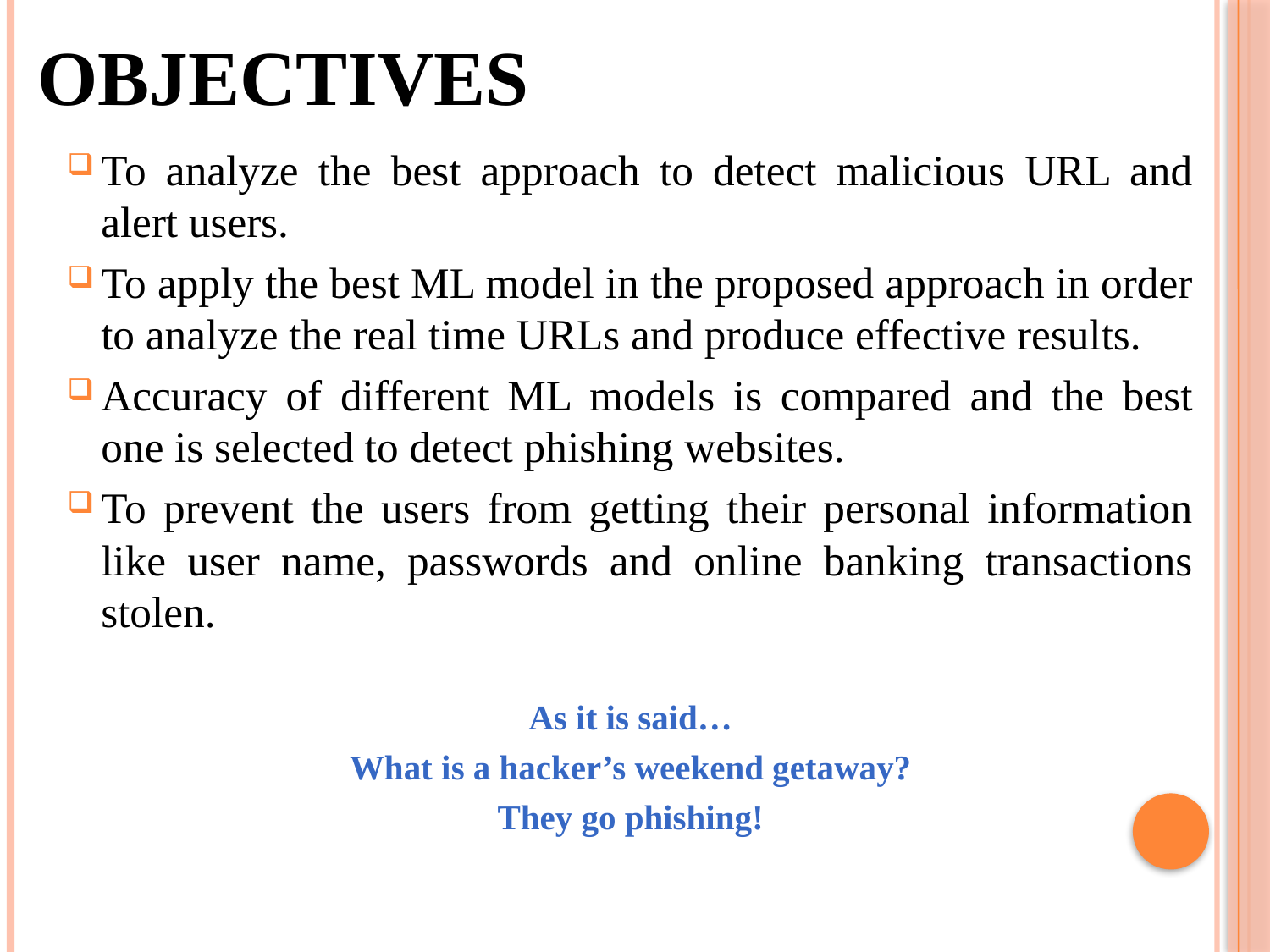

# OBJECTIVES
To analyze the best approach to detect malicious URL and alert users.
To apply the best ML model in the proposed approach in order to analyze the real time URLs and produce effective results.
Accuracy of different ML models is compared and the best one is selected to detect phishing websites.
To prevent the users from getting their personal information like user name, passwords and online banking transactions stolen.

As it is said…
What is a hacker’s weekend getaway?
They go phishing!